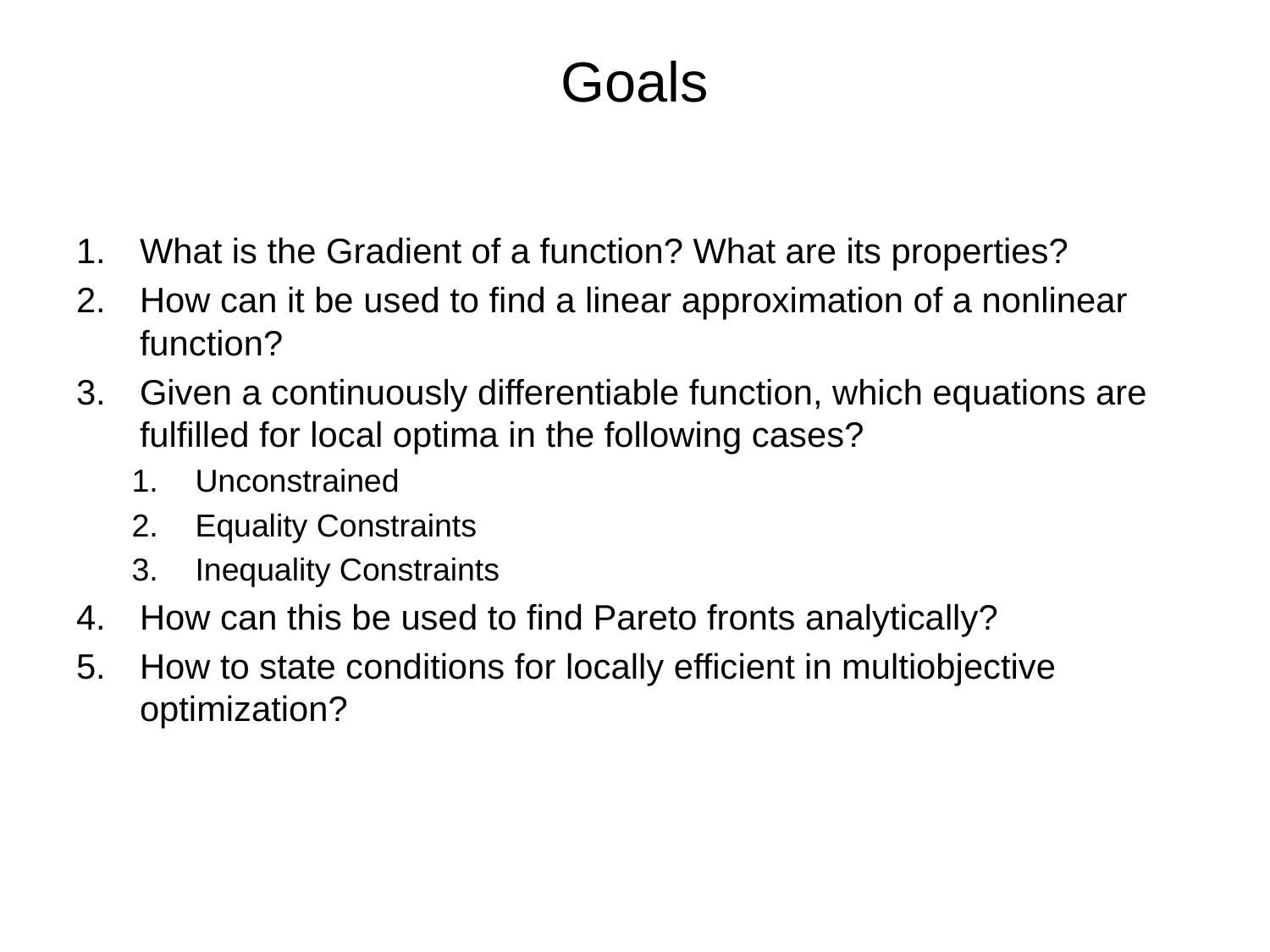

# Goals
What is the Gradient of a function? What are its properties?
How can it be used to find a linear approximation of a nonlinear function?
Given a continuously differentiable function, which equations are fulfilled for local optima in the following cases?
Unconstrained
Equality Constraints
Inequality Constraints
How can this be used to find Pareto fronts analytically?
How to state conditions for locally efficient in multiobjective optimization?